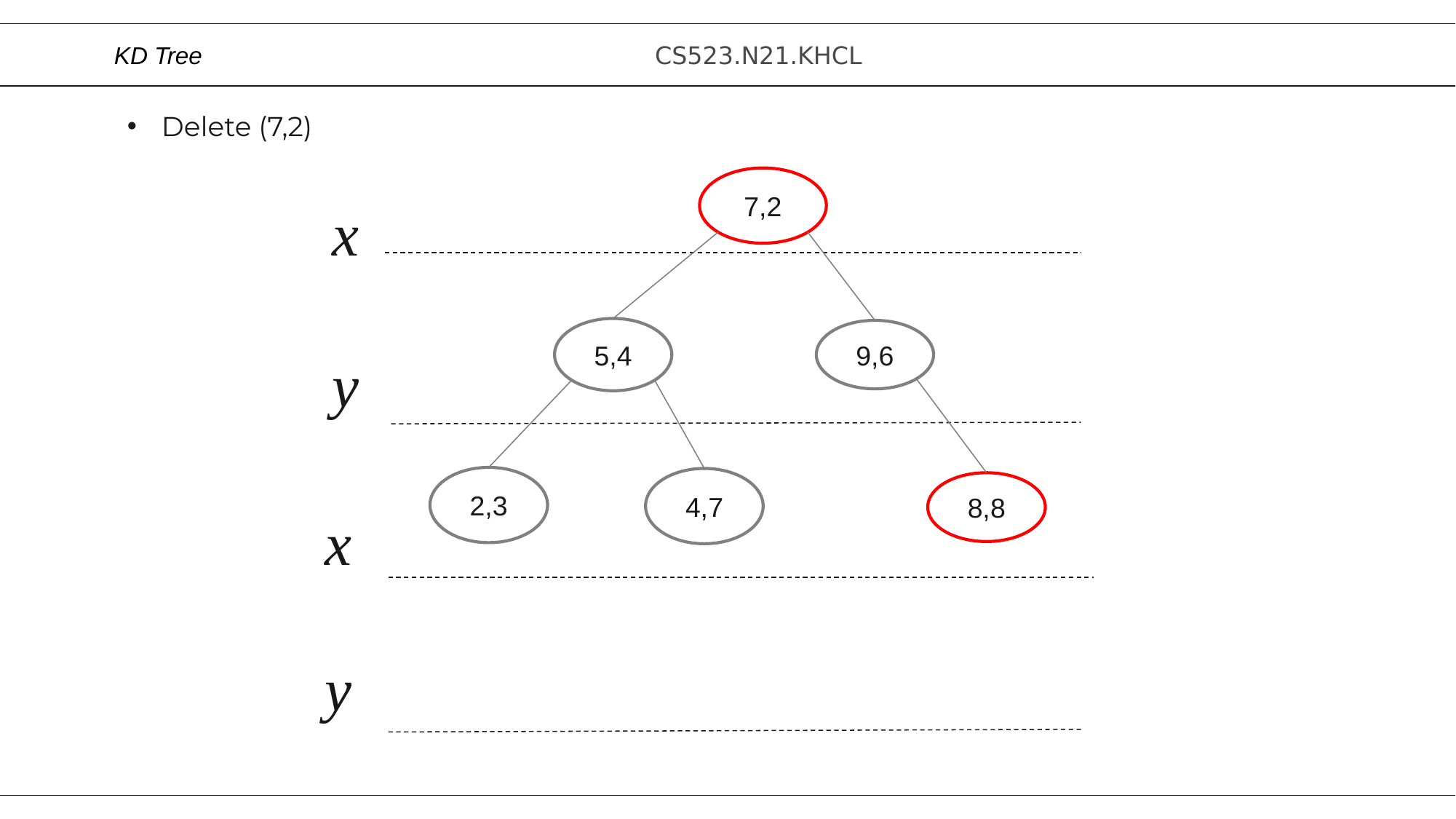

# KD Tree
CS523.N21.KHCL
Delete (7,2)
7,2
x
5,4
9,6
y
2,3
4,7
8,8
x
y